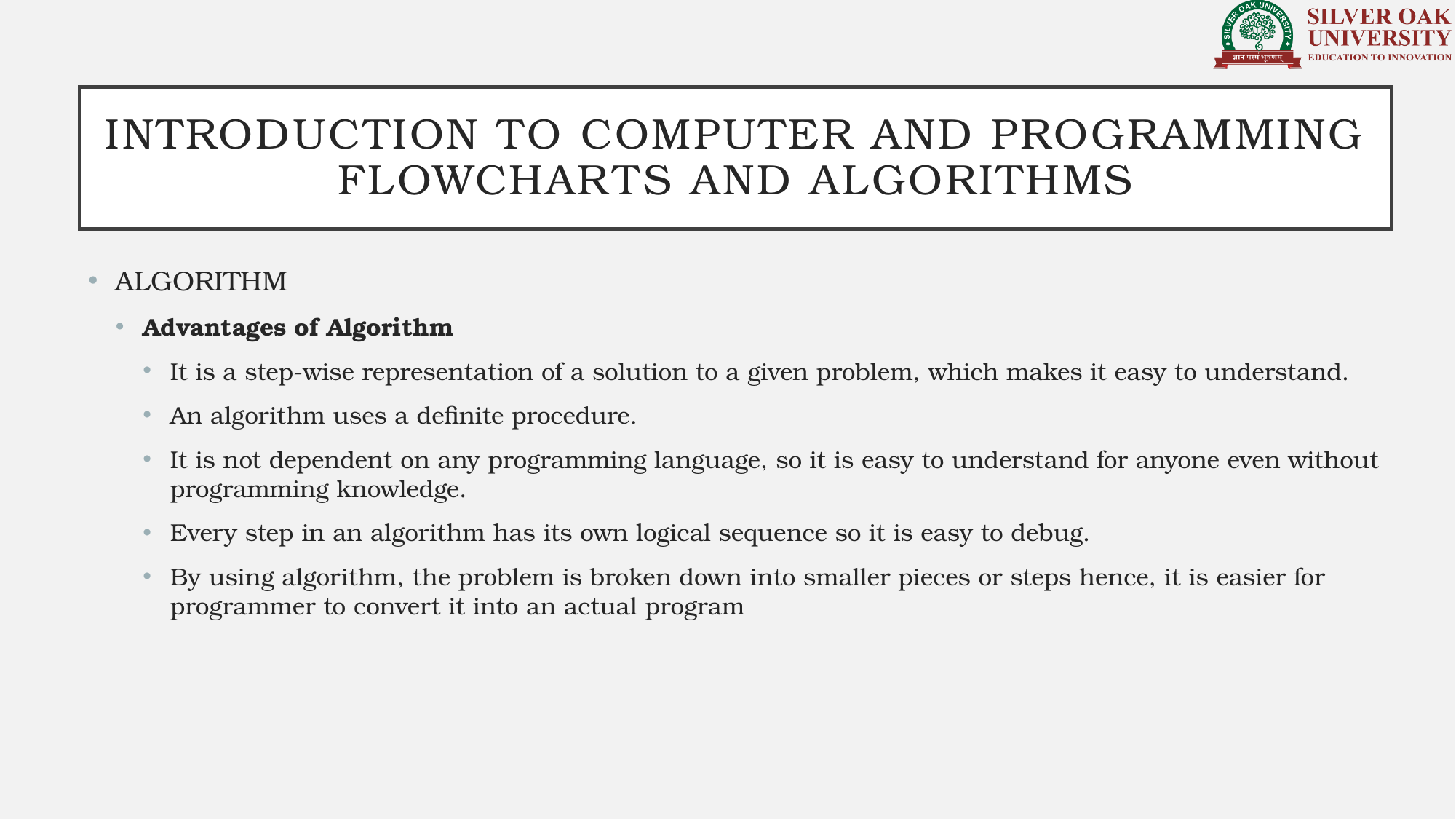

# Introduction to computer and programming Flowcharts and Algorithms
ALGORITHM
Advantages of Algorithm
It is a step-wise representation of a solution to a given problem, which makes it easy to understand.
An algorithm uses a definite procedure.
It is not dependent on any programming language, so it is easy to understand for anyone even without programming knowledge.
Every step in an algorithm has its own logical sequence so it is easy to debug.
By using algorithm, the problem is broken down into smaller pieces or steps hence, it is easier for programmer to convert it into an actual program